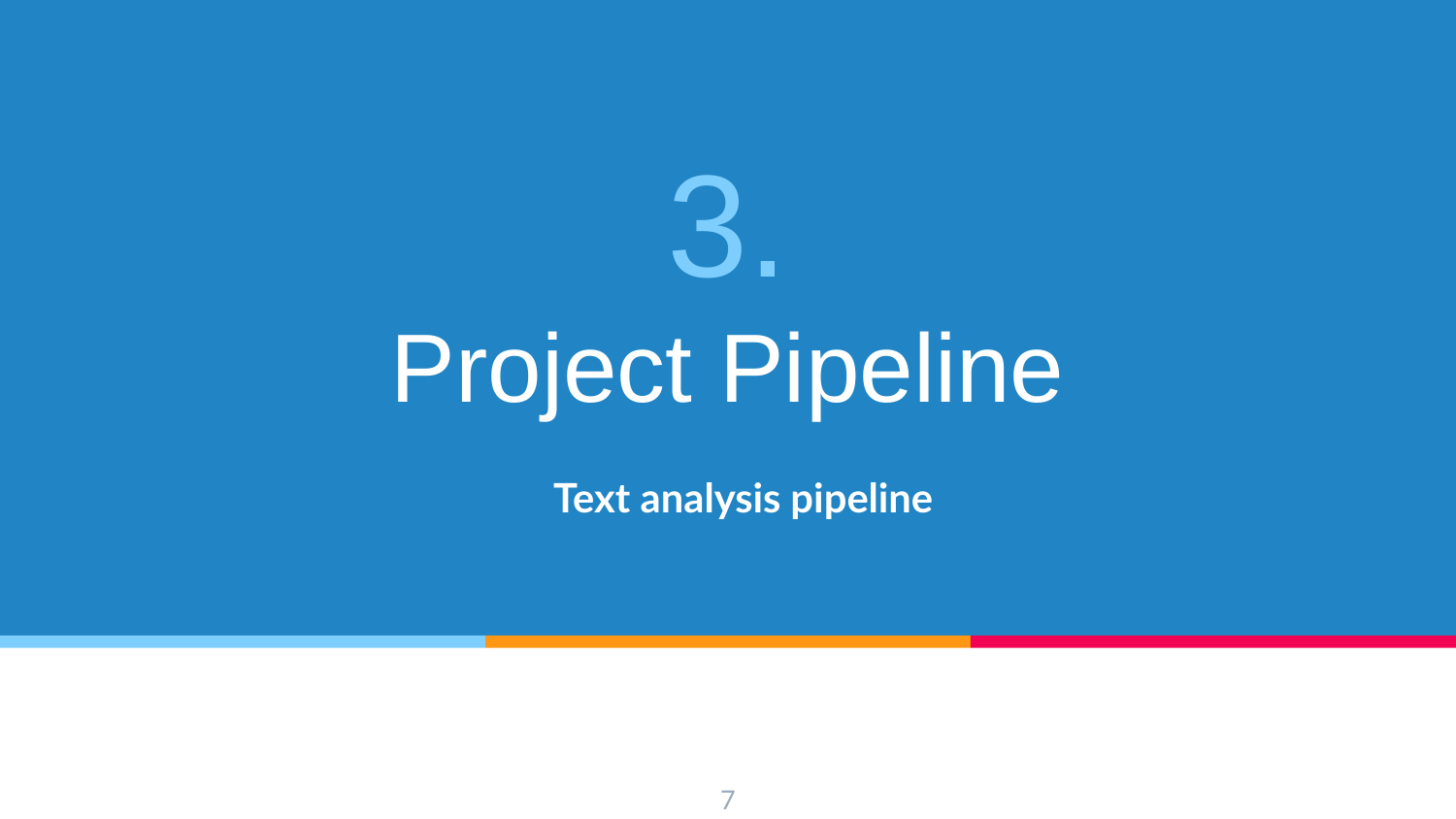

# 3.
Project Pipeline
Text analysis pipeline
7